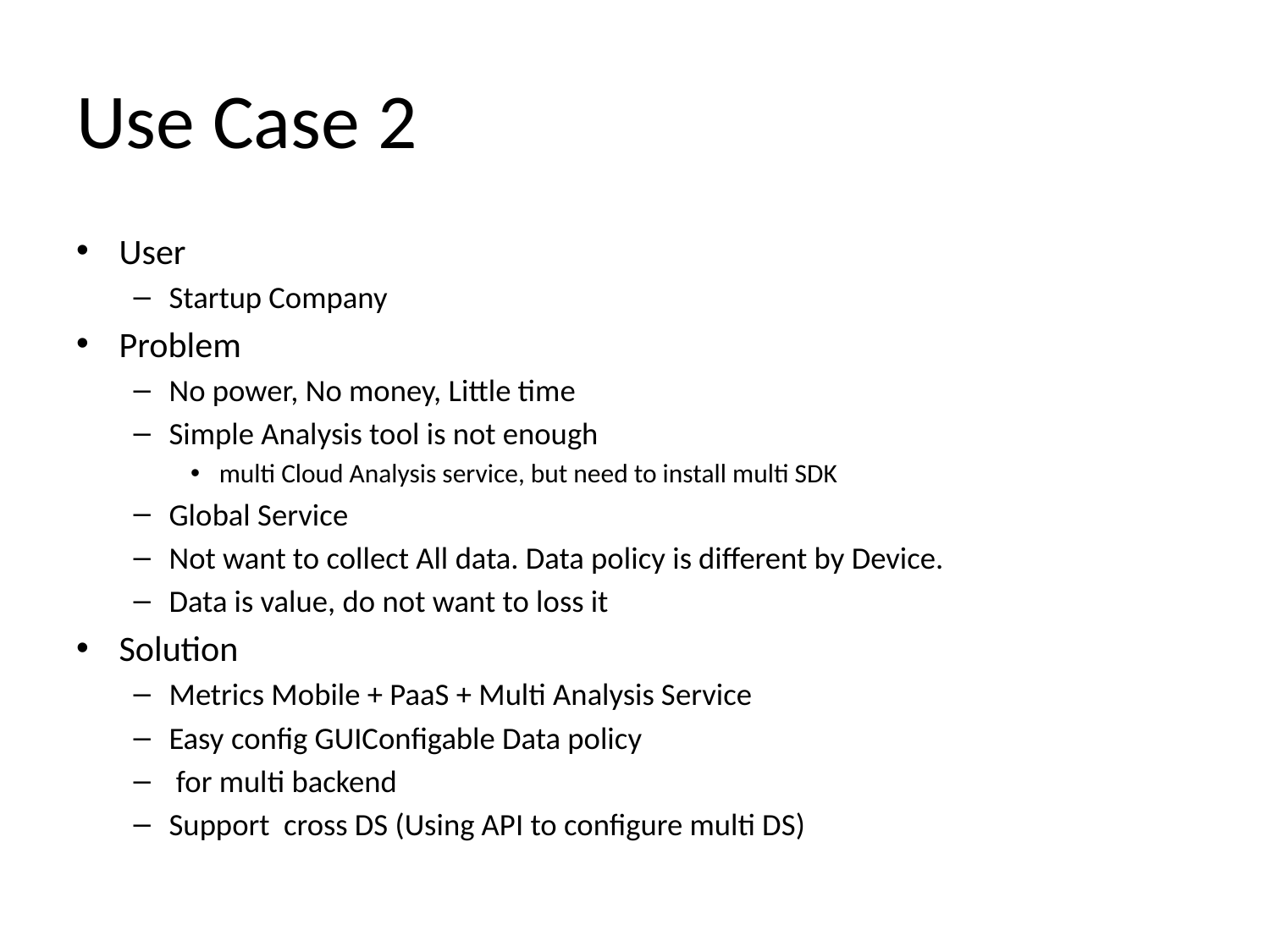

# Use Case 2
User
Startup Company
Problem
No power, No money, Little time
Simple Analysis tool is not enough
multi Cloud Analysis service, but need to install multi SDK
Global Service
Not want to collect All data. Data policy is different by Device.
Data is value, do not want to loss it
Solution
Metrics Mobile + PaaS + Multi Analysis Service
Easy config GUIConfigable Data policy
 for multi backend
Support  cross DS (Using API to configure multi DS)